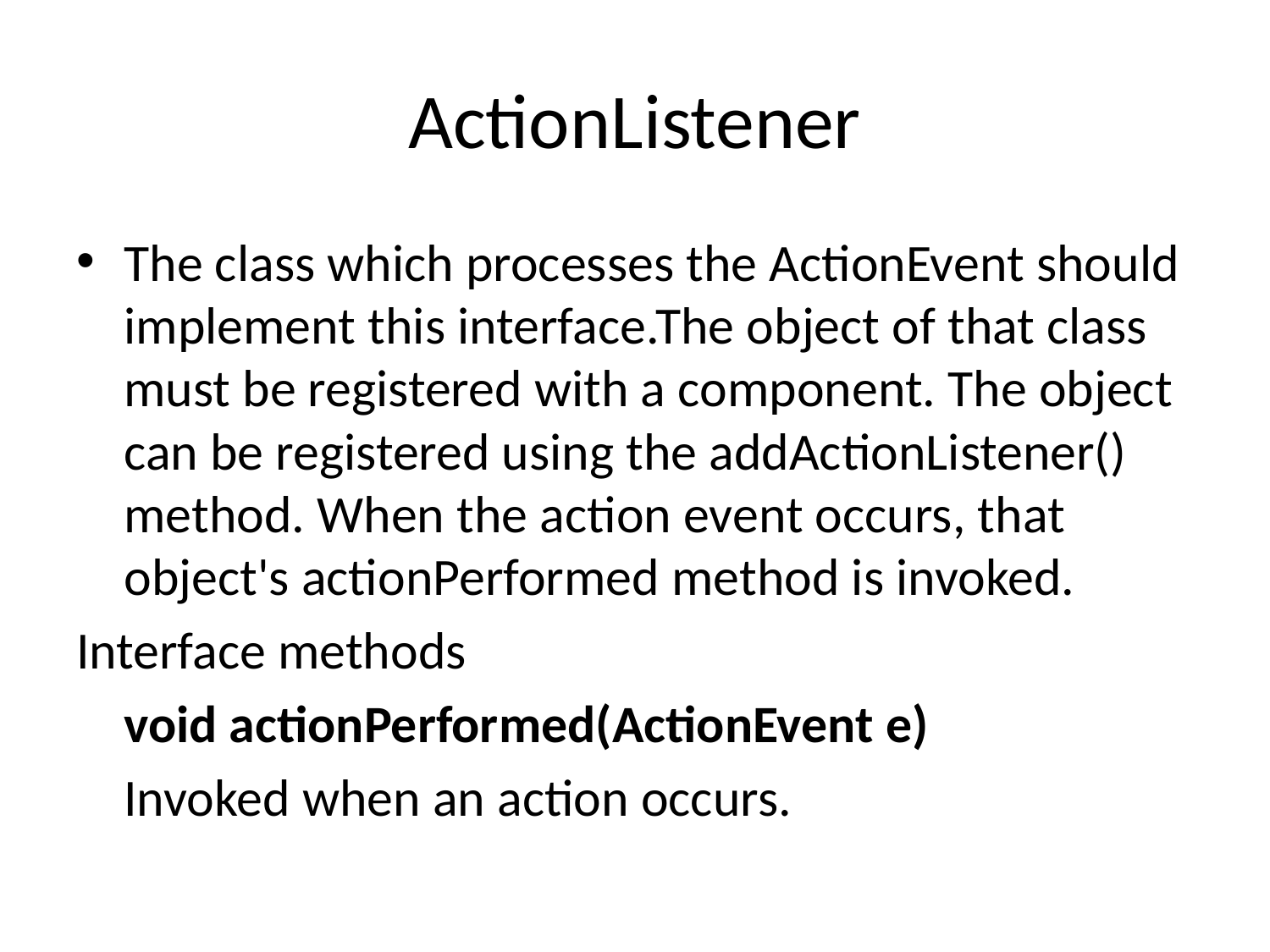

# ActionListener
The class which processes the ActionEvent should implement this interface.The object of that class must be registered with a component. The object can be registered using the addActionListener() method. When the action event occurs, that object's actionPerformed method is invoked.
Interface methods
	void actionPerformed(ActionEvent e)
		Invoked when an action occurs.